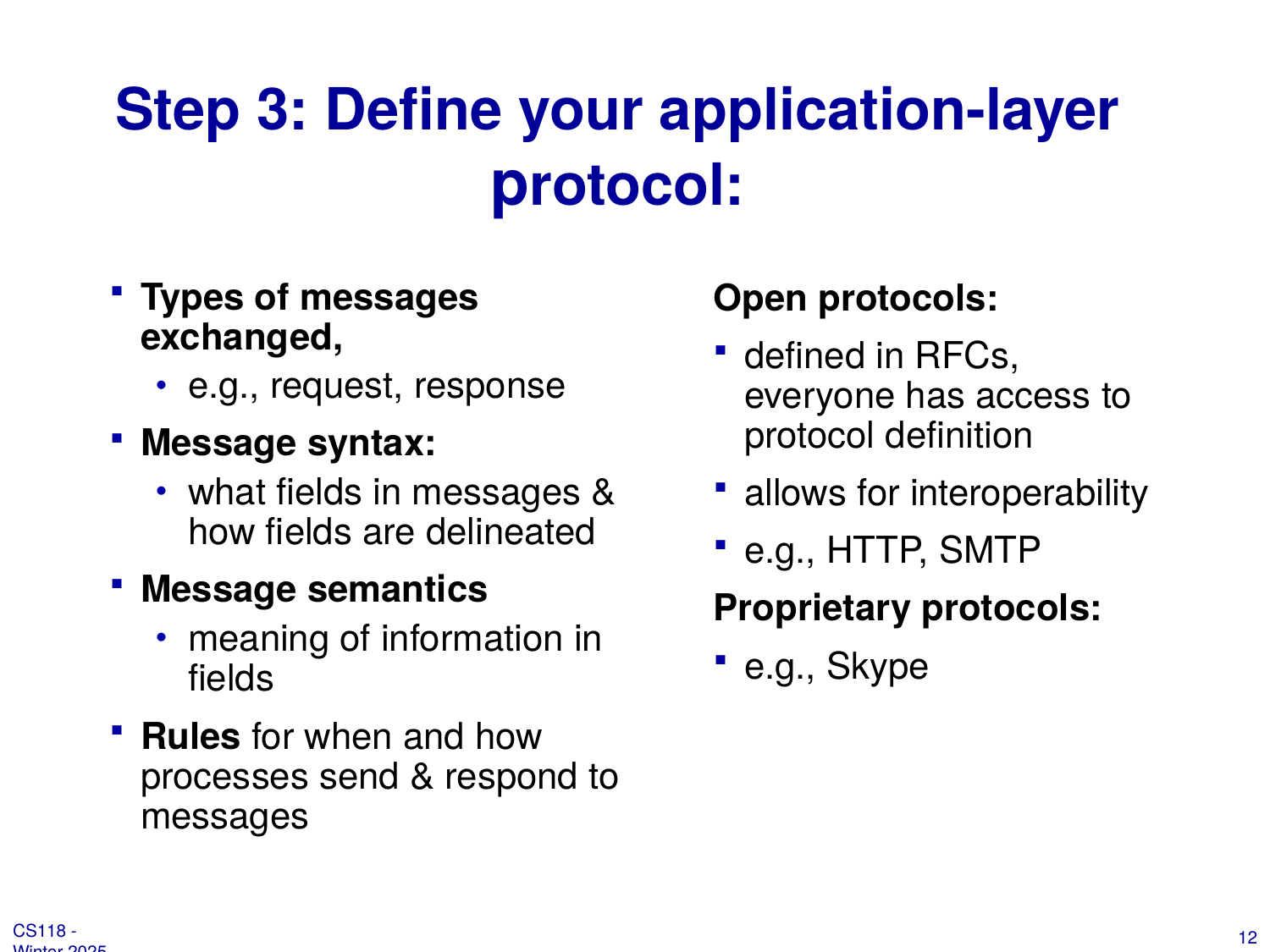

# Step 3: Define your application-layer protocol:
Types of messages exchanged,
e.g., request, response
Message syntax:
what fields in messages & how fields are delineated
Message semantics
meaning of information in fields
Rules for when and how processes send & respond to messages
Open protocols:
defined in RFCs, everyone has access to protocol definition
allows for interoperability
e.g., HTTP, SMTP
Proprietary protocols:
e.g., Skype
12
CS118 - Winter 2025